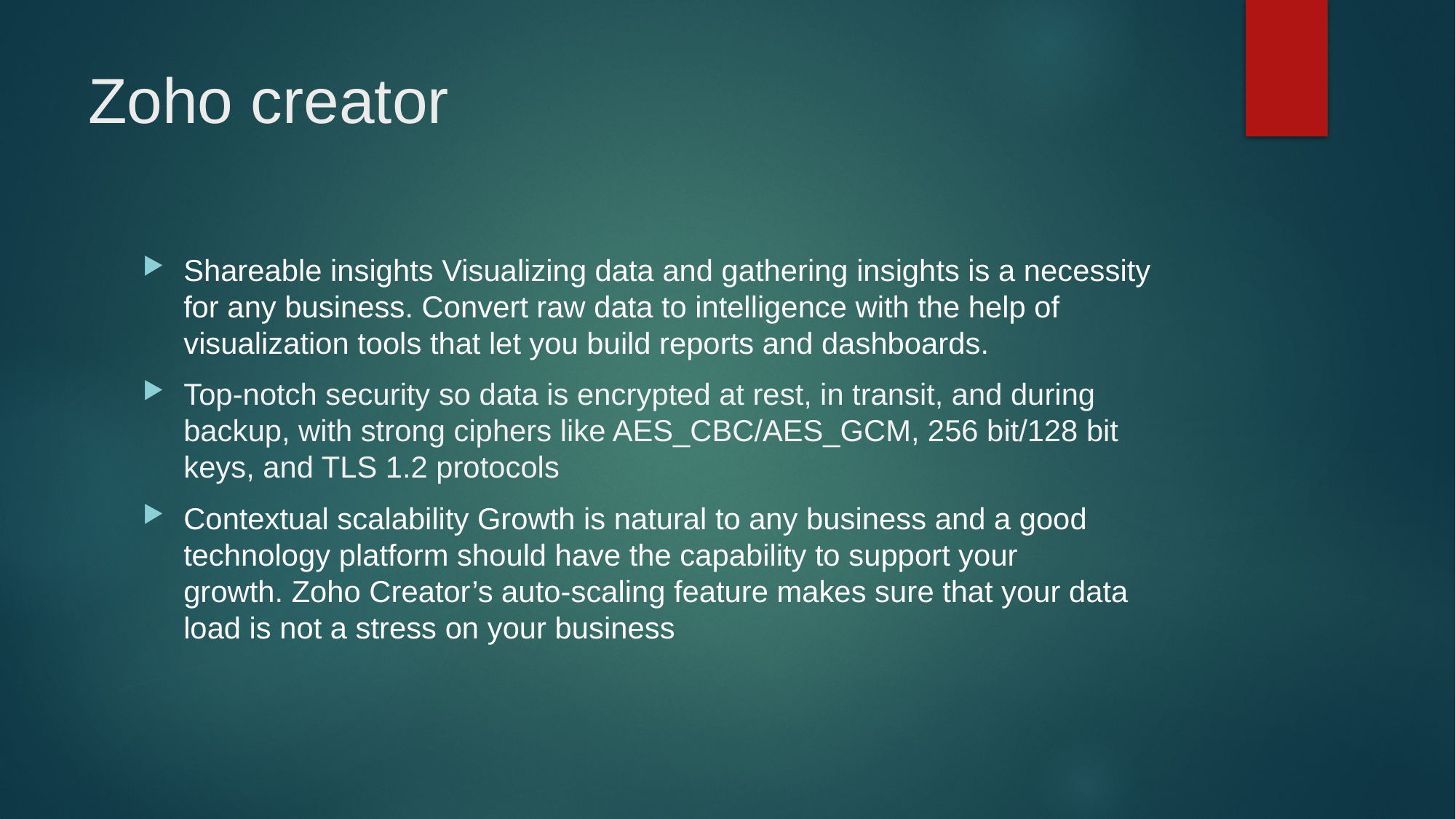

# Zoho creator
Shareable insights Visualizing data and gathering insights is a necessity for any business. Convert raw data to intelligence with the help of visualization tools that let you build reports and dashboards.
Top-notch security so data is encrypted at rest, in transit, and during backup, with strong ciphers like AES_CBC/AES_GCM, 256 bit/128 bit keys, and TLS 1.2 protocols
Contextual scalability Growth is natural to any business and a good technology platform should have the capability to support your growth. Zoho Creator’s auto-scaling feature makes sure that your data load is not a stress on your business